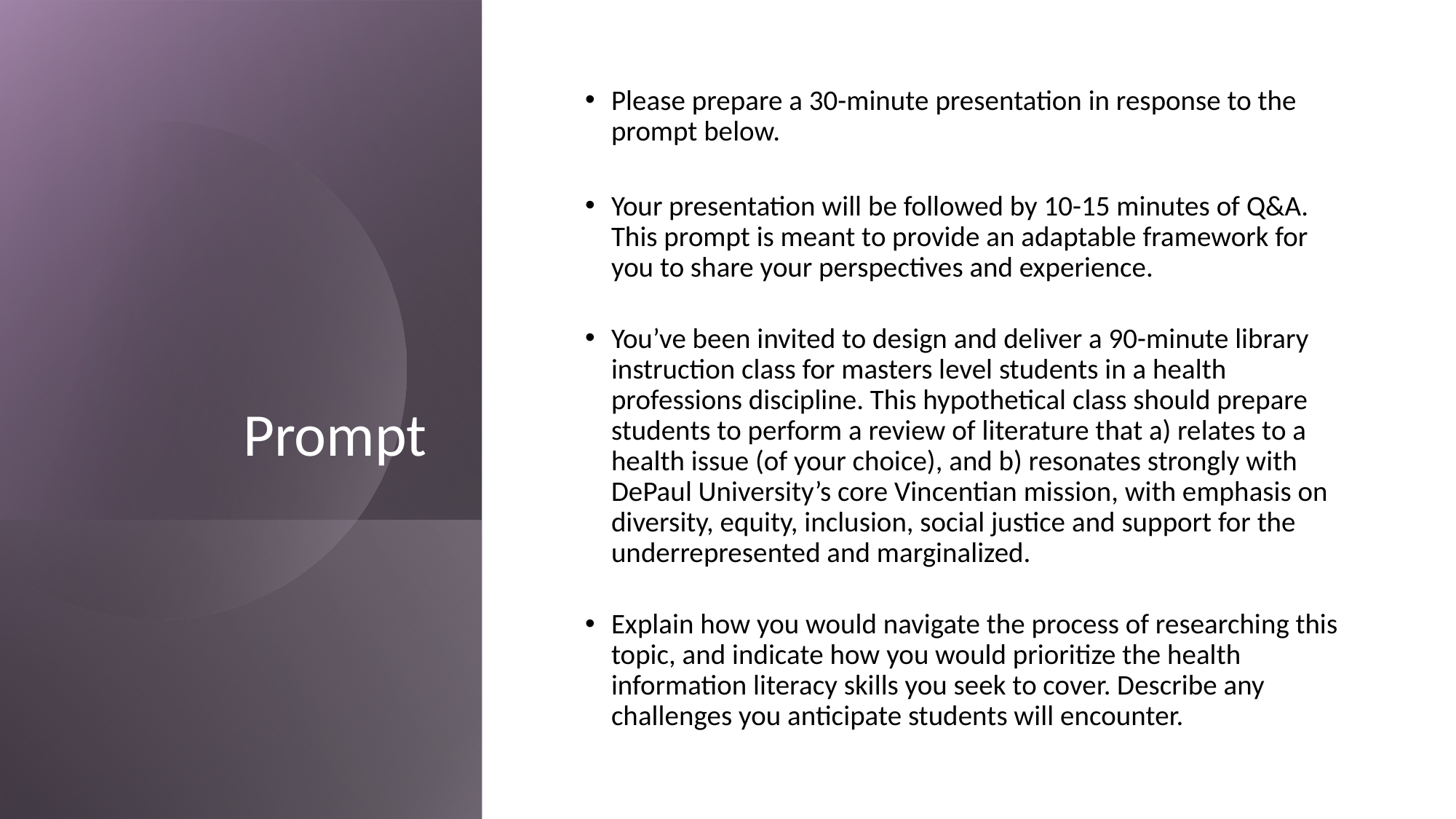

# Prompt
Please prepare a 30-minute presentation in response to the prompt below.
Your presentation will be followed by 10-15 minutes of Q&A. This prompt is meant to provide an adaptable framework for you to share your perspectives and experience.
You’ve been invited to design and deliver a 90-minute library instruction class for masters level students in a health professions discipline. This hypothetical class should prepare students to perform a review of literature that a) relates to a health issue (of your choice), and b) resonates strongly with DePaul University’s core Vincentian mission, with emphasis on diversity, equity, inclusion, social justice and support for the underrepresented and marginalized.
Explain how you would navigate the process of researching this topic, and indicate how you would prioritize the health information literacy skills you seek to cover. Describe any challenges you anticipate students will encounter.